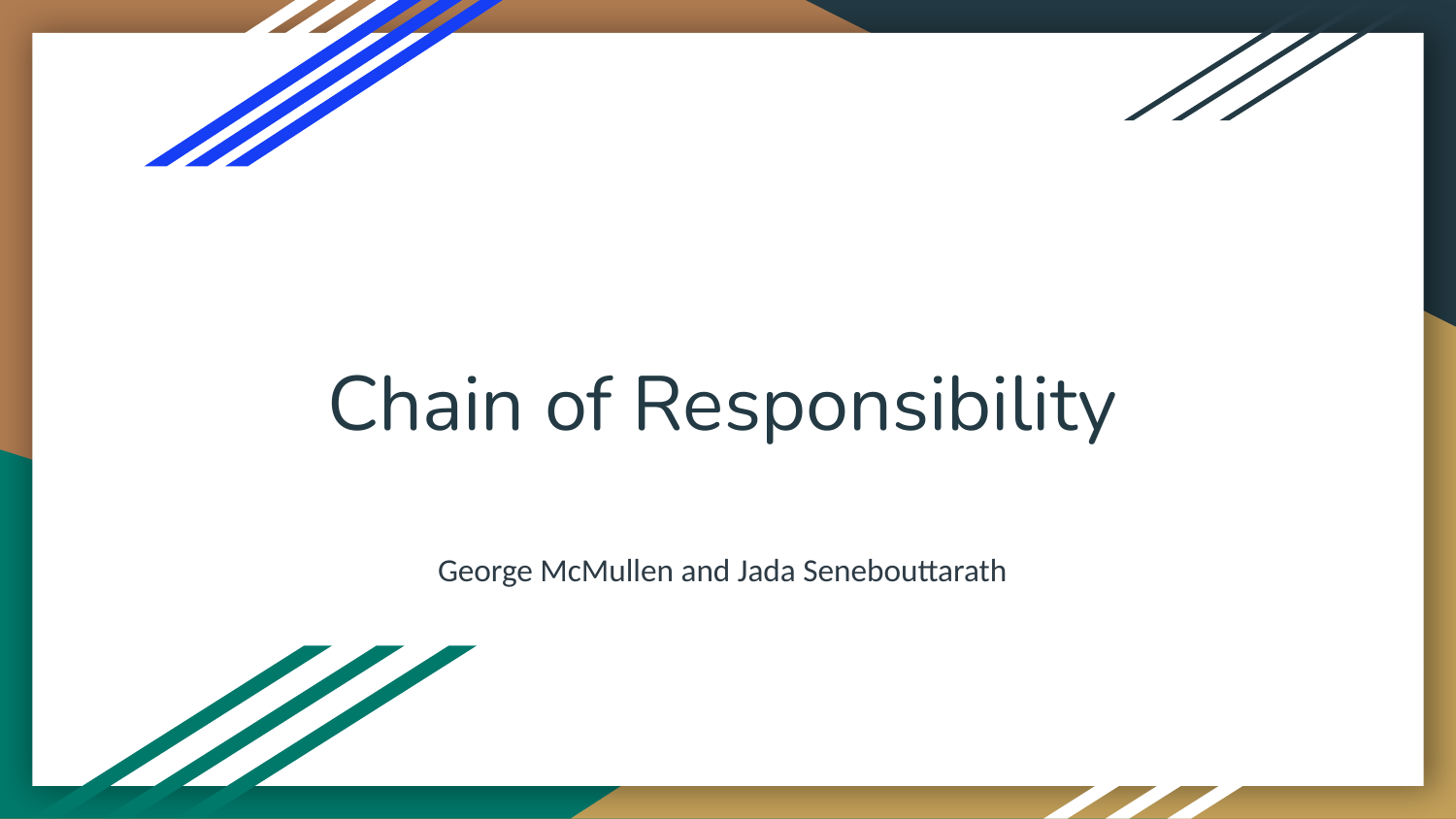

# Chain of Responsibility
George McMullen and Jada Senebouttarath